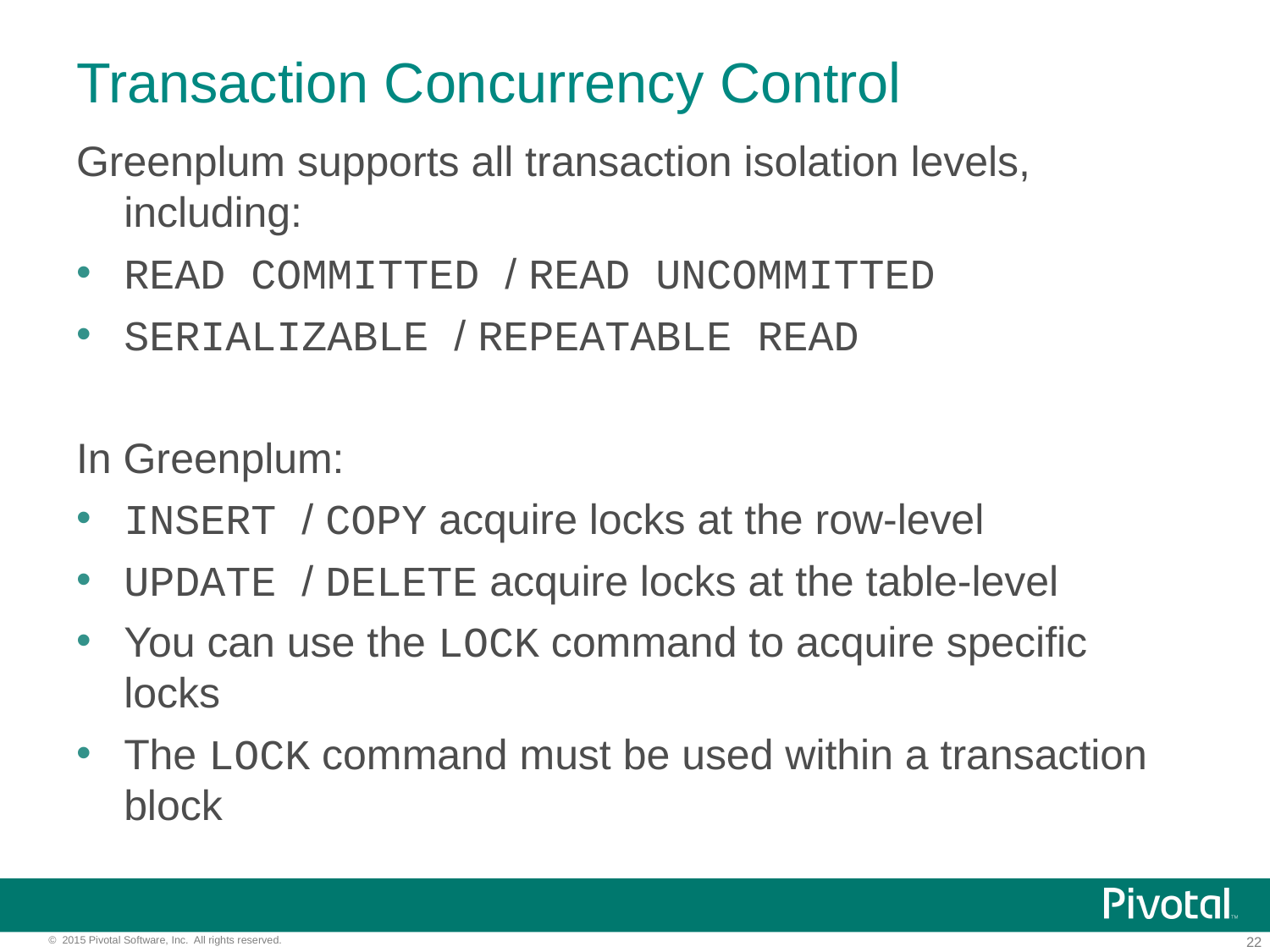

# Transaction Concurrency Control
Greenplum supports all transaction isolation levels, including:
READ COMMITTED / READ UNCOMMITTED
SERIALIZABLE / REPEATABLE READ

In Greenplum:
INSERT / COPY acquire locks at the row-level
UPDATE / DELETE acquire locks at the table-level
You can use the LOCK command to acquire specific locks
The LOCK command must be used within a transaction block